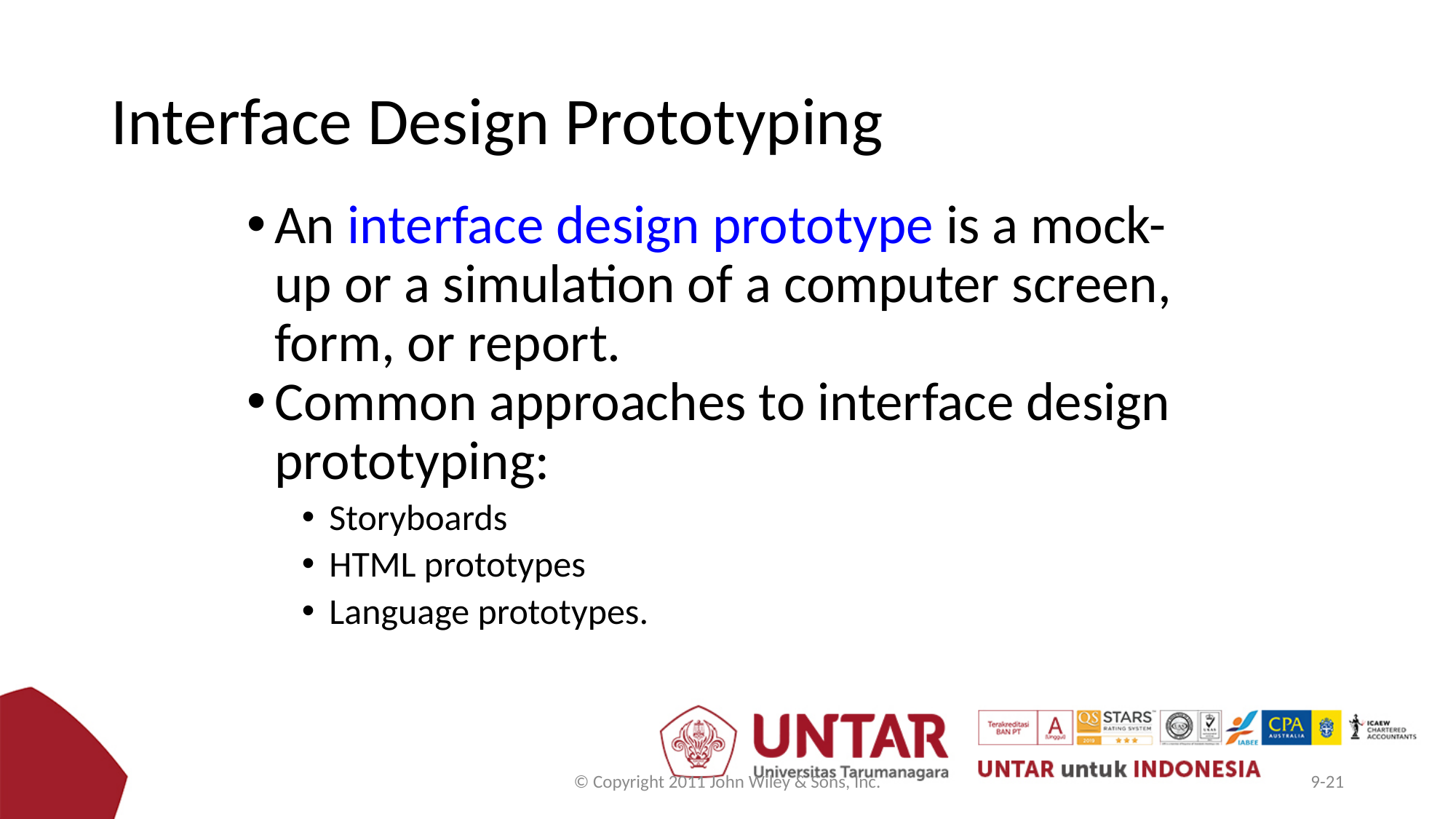

# Interface Design Prototyping
An interface design prototype is a mock-up or a simulation of a computer screen, form, or report.
Common approaches to interface design prototyping:
Storyboards
HTML prototypes
Language prototypes.

© Copyright 2011 John Wiley & Sons, Inc.
9-21